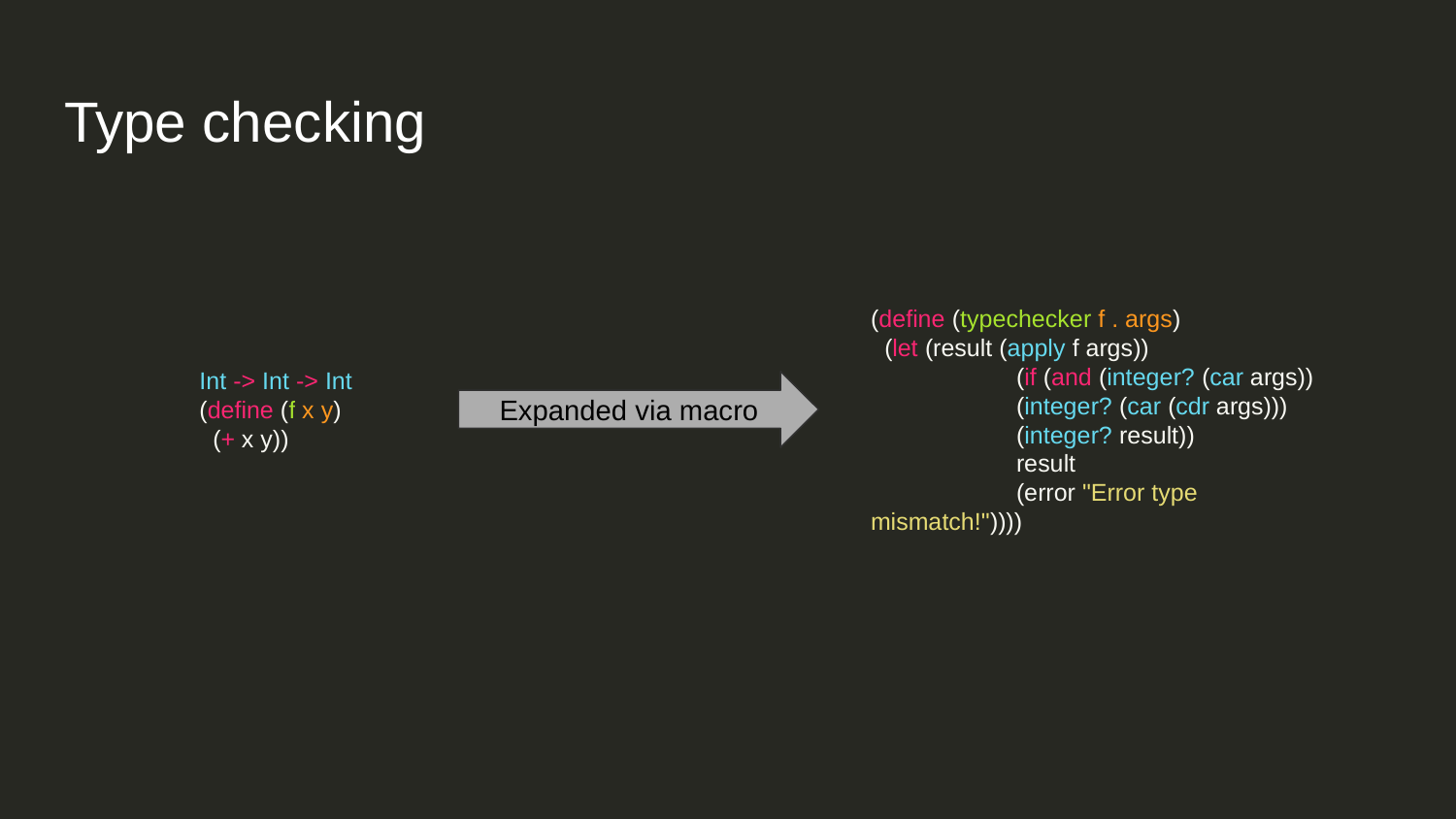

# Type checking

(define (typechecker f . args)
  (let (result (apply f args))
	(if (and (integer? (car args))
         	(integer? (car (cdr args)))
         	(integer? result))
     	result
     	(error "Error type mismatch!"))))

Int -> Int -> Int
(define (f x y)
  (+ x y))

Expanded via macro